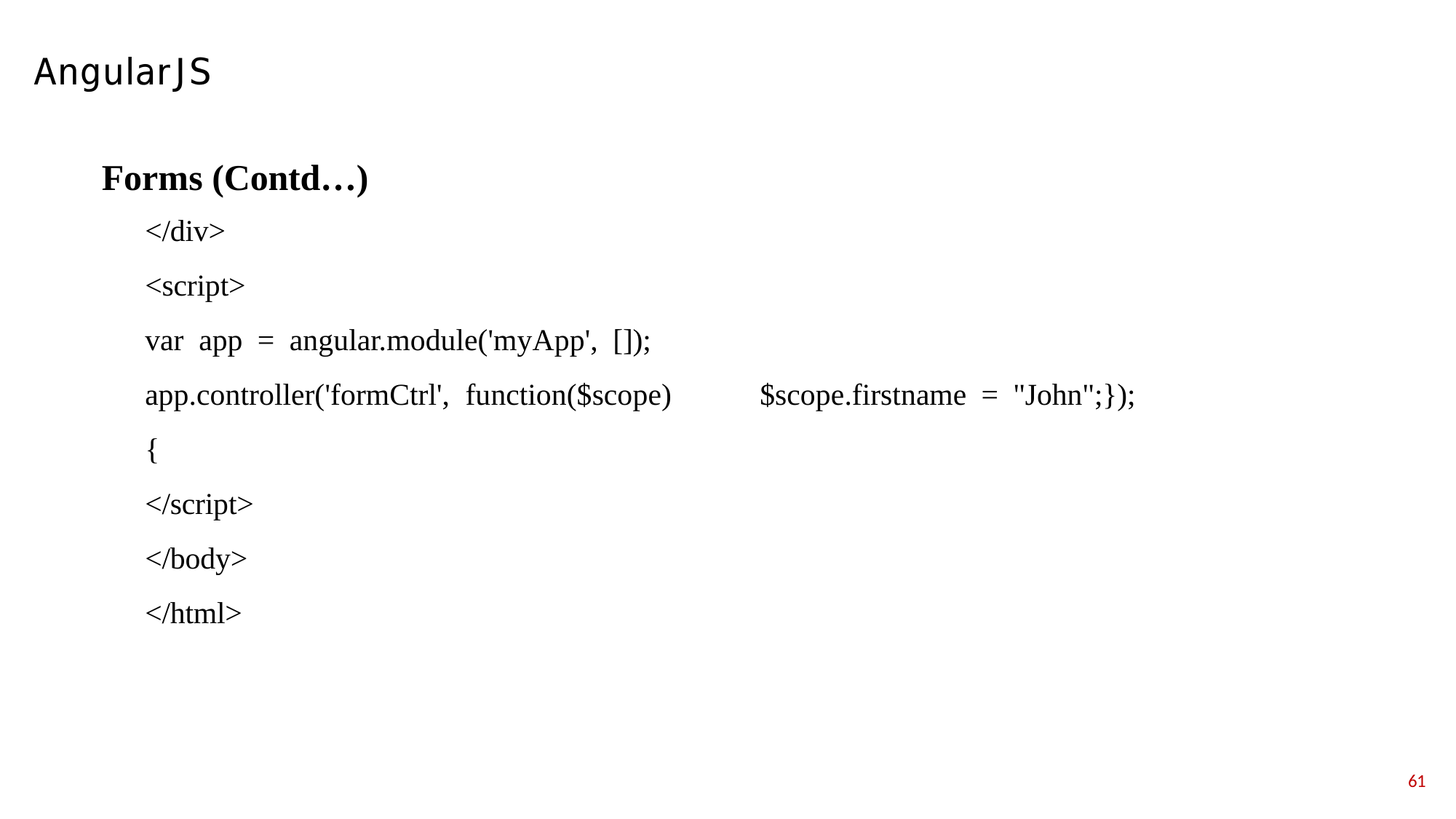

# AngularJS
Forms (Contd…)
</div>
<sсriрt>
vаr арр = аngulаr.mоdule('myАрр', []); арр.соntrоller('fоrmСtrl', funсtiоn($sсорe) {
</sсriрt>
</bоdy>
</html>
$sсорe.firstnаme = "Jоhn";});
61